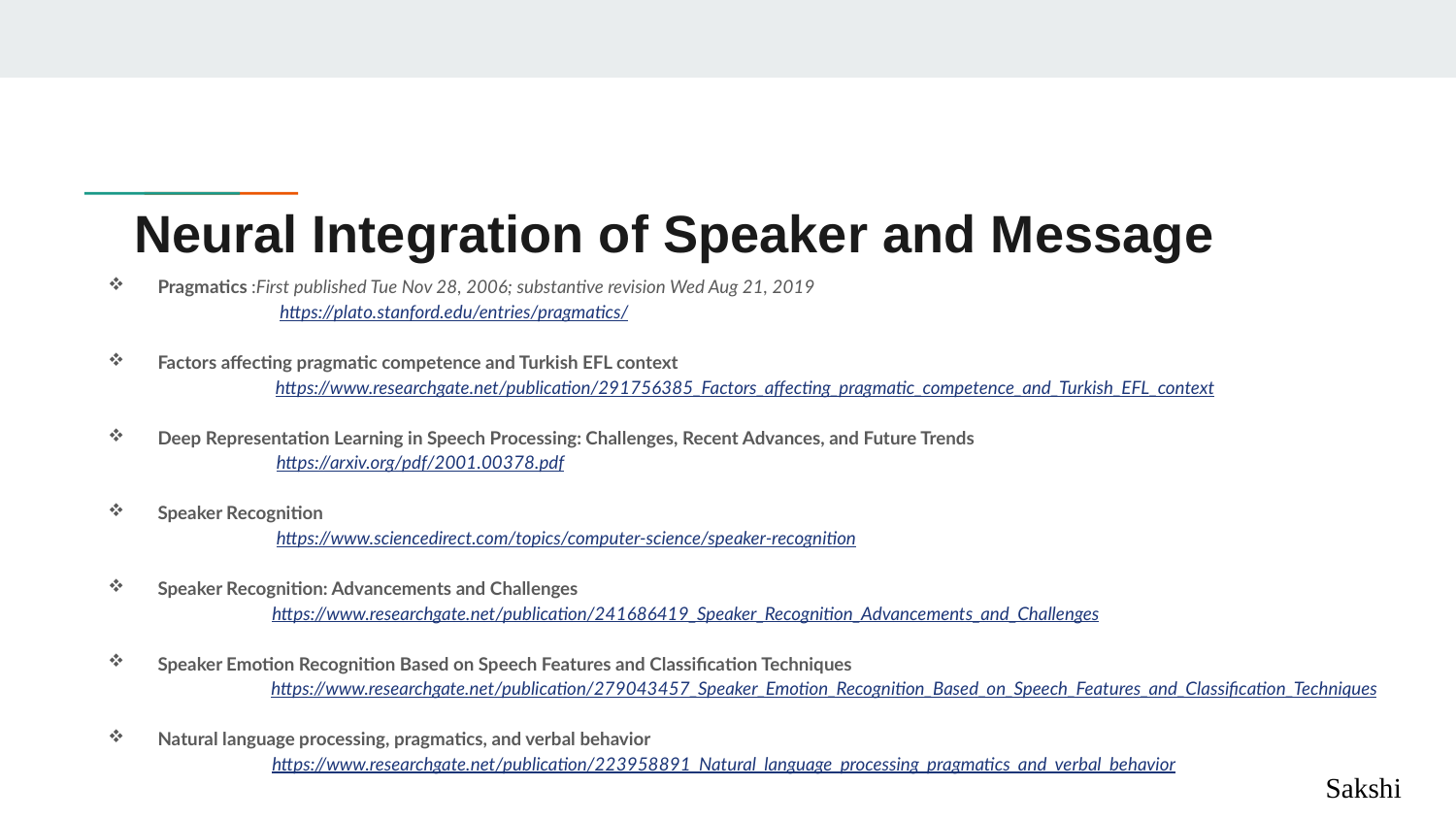

Pragmatics :First published Tue Nov 28, 2006; substantive revision Wed Aug 21, 2019
      	      https://plato.stanford.edu/entries/pragmatics/
Factors affecting pragmatic competence and Turkish EFL context
	     https://www.researchgate.net/publication/291756385_Factors_affecting_pragmatic_competence_and_Turkish_EFL_context
Deep Representation Learning in Speech Processing: Challenges, Recent Advances, and Future Trends
	     https://arxiv.org/pdf/2001.00378.pdf
Speaker Recognition
	     https://www.sciencedirect.com/topics/computer-science/speaker-recognition
Speaker Recognition: Advancements and Challenges
	    https://www.researchgate.net/publication/241686419_Speaker_Recognition_Advancements_and_Challenges
Speaker Emotion Recognition Based on Speech Features and Classification Techniques
	    https://www.researchgate.net/publication/279043457_Speaker_Emotion_Recognition_Based_on_Speech_Features_and_Classification_Techniques
Natural language processing, pragmatics, and verbal behavior
                        	    https://www.researchgate.net/publication/223958891_Natural_language_processing_pragmatics_and_verbal_behavior

# Neural Integration of Speaker and Message
     Sakshi